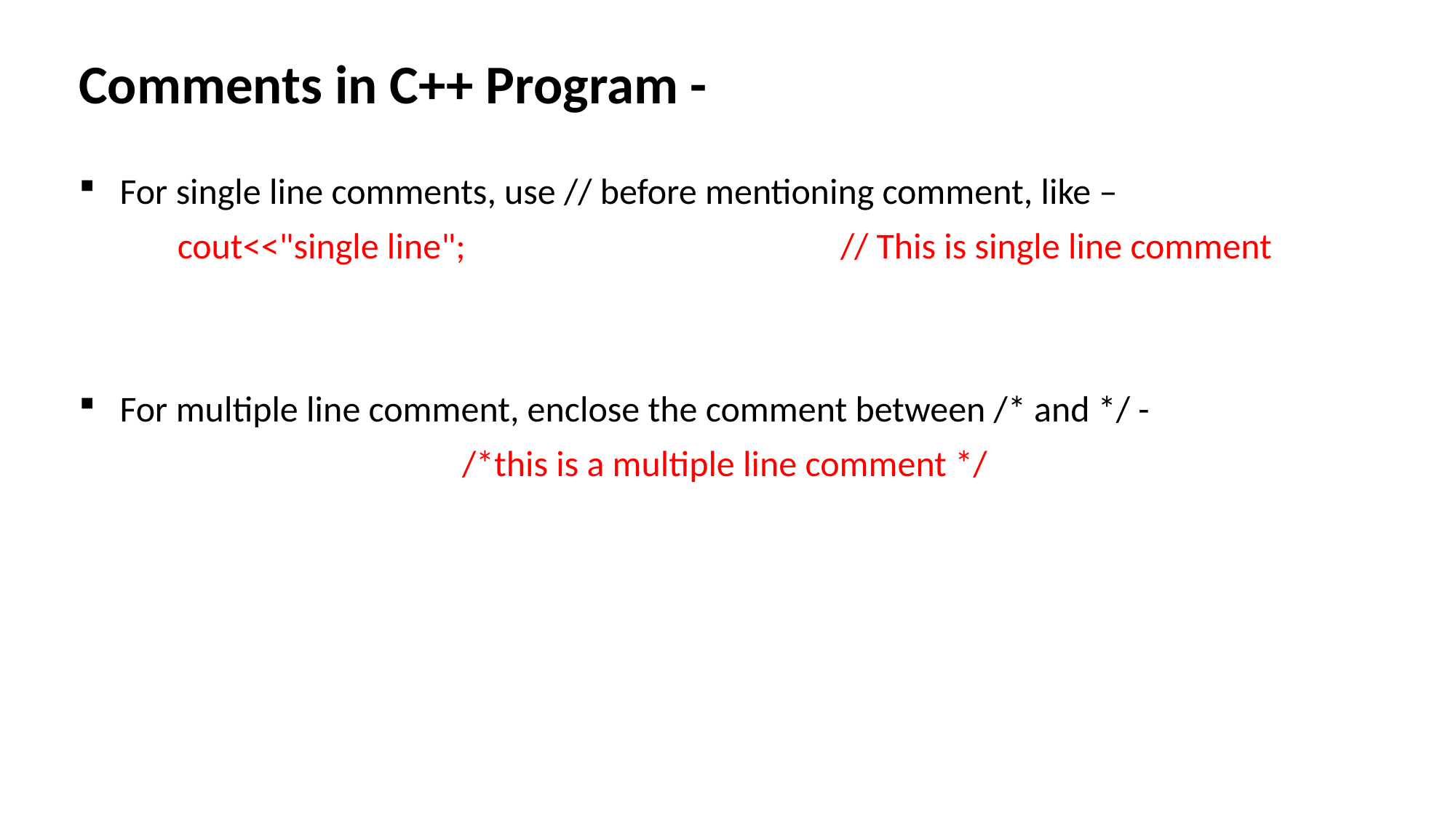

# Comments in C++ Program -
For single line comments, use // before mentioning comment, like –
cout<<"single line";  				 // This is single line comment

For multiple line comment, enclose the comment between /* and */ -
/*this is a multiple line comment */